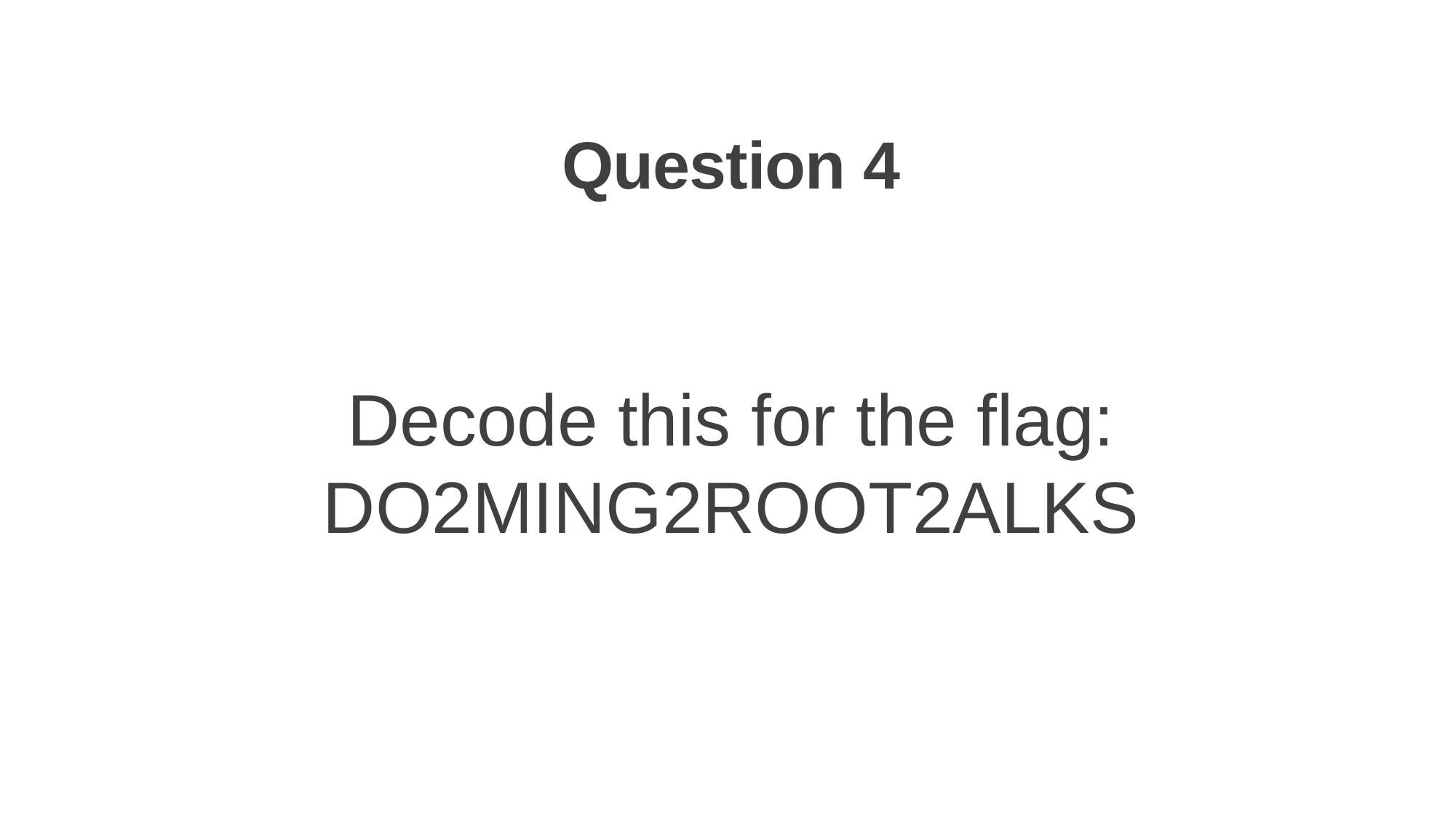

Question 4
Decode this for the flag: DO2MING2ROOT2ALKS